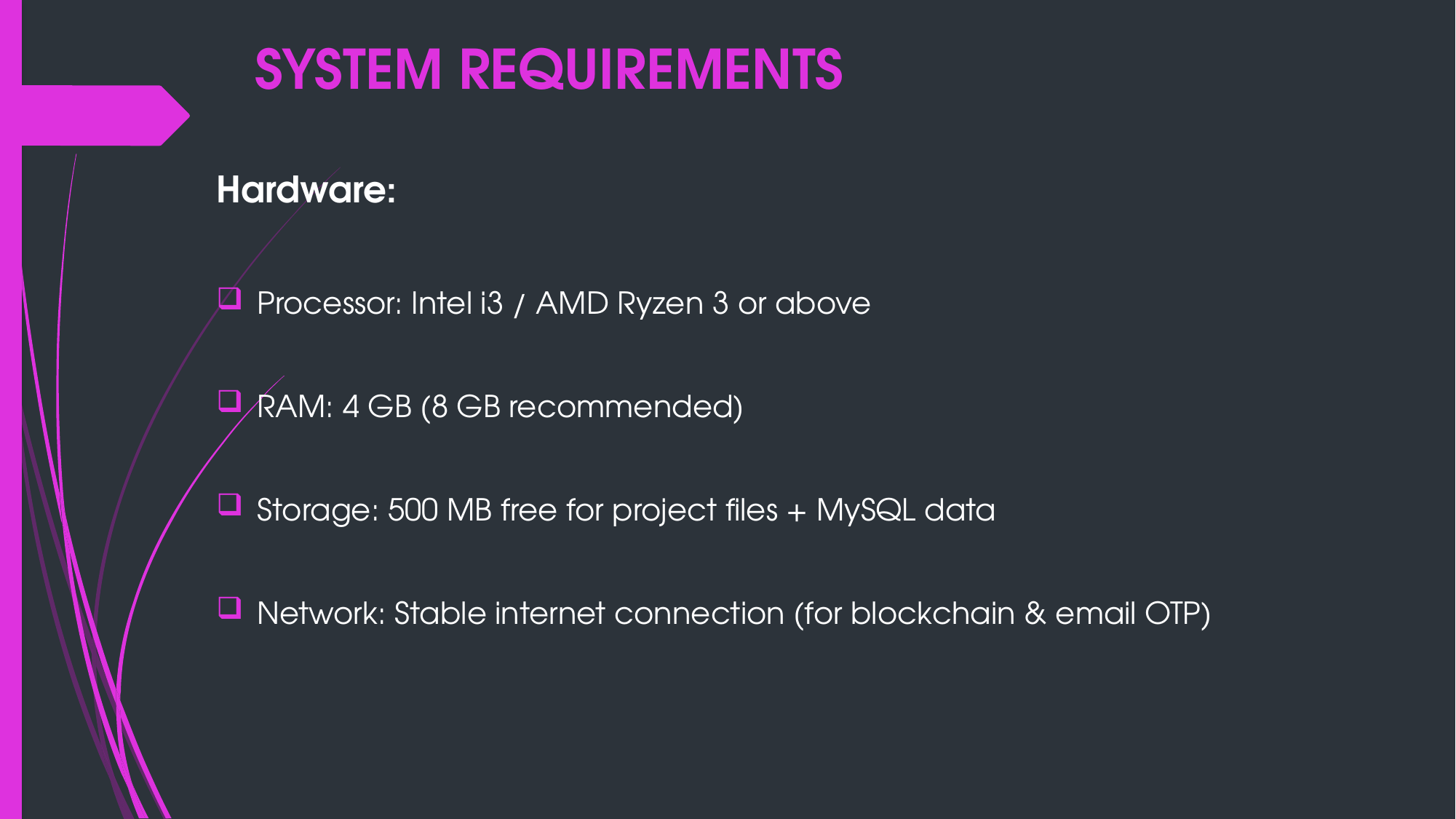

# SYSTEM REQUIREMENTS
Hardware:

Processor: Intel i3 / AMD Ryzen 3 or above

RAM: 4 GB (8 GB recommended)

Storage: 500 MB free for project files + MySQL data

Network: Stable internet connection (for blockchain & email OTP)